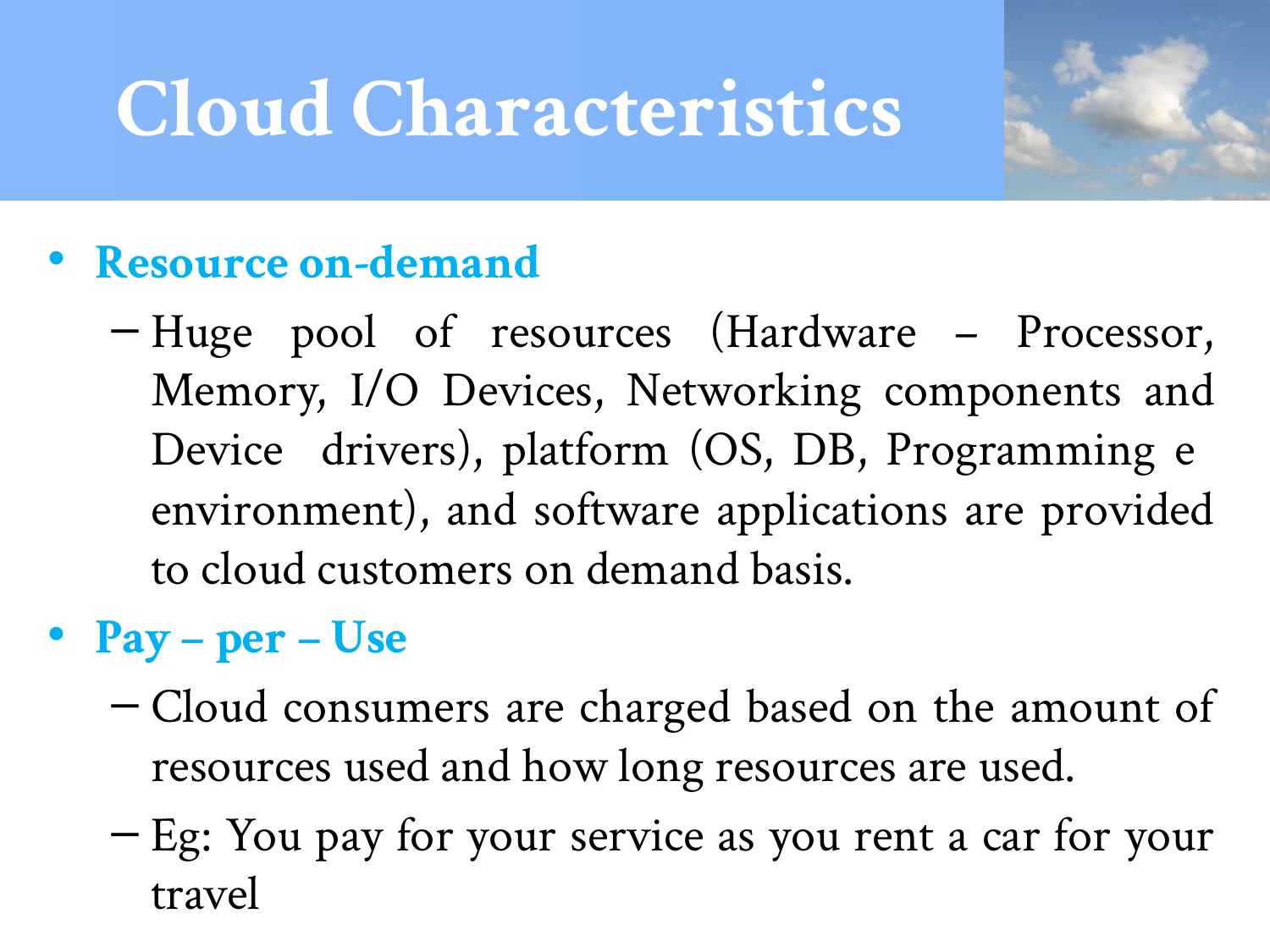

# Cloud Characteristics
Resource on-demand
Huge pool of resources (Hardware – Processor, Memory, I/O Devices, Networking components and Device  drivers), platform (OS, DB, Programming e  environment), and software applications are provided to cloud customers on demand basis.
Pay – per – Use
Cloud consumers are charged based on the amount of resources used and how long resources are used.
Eg: You pay for your service as you rent a car for your travel